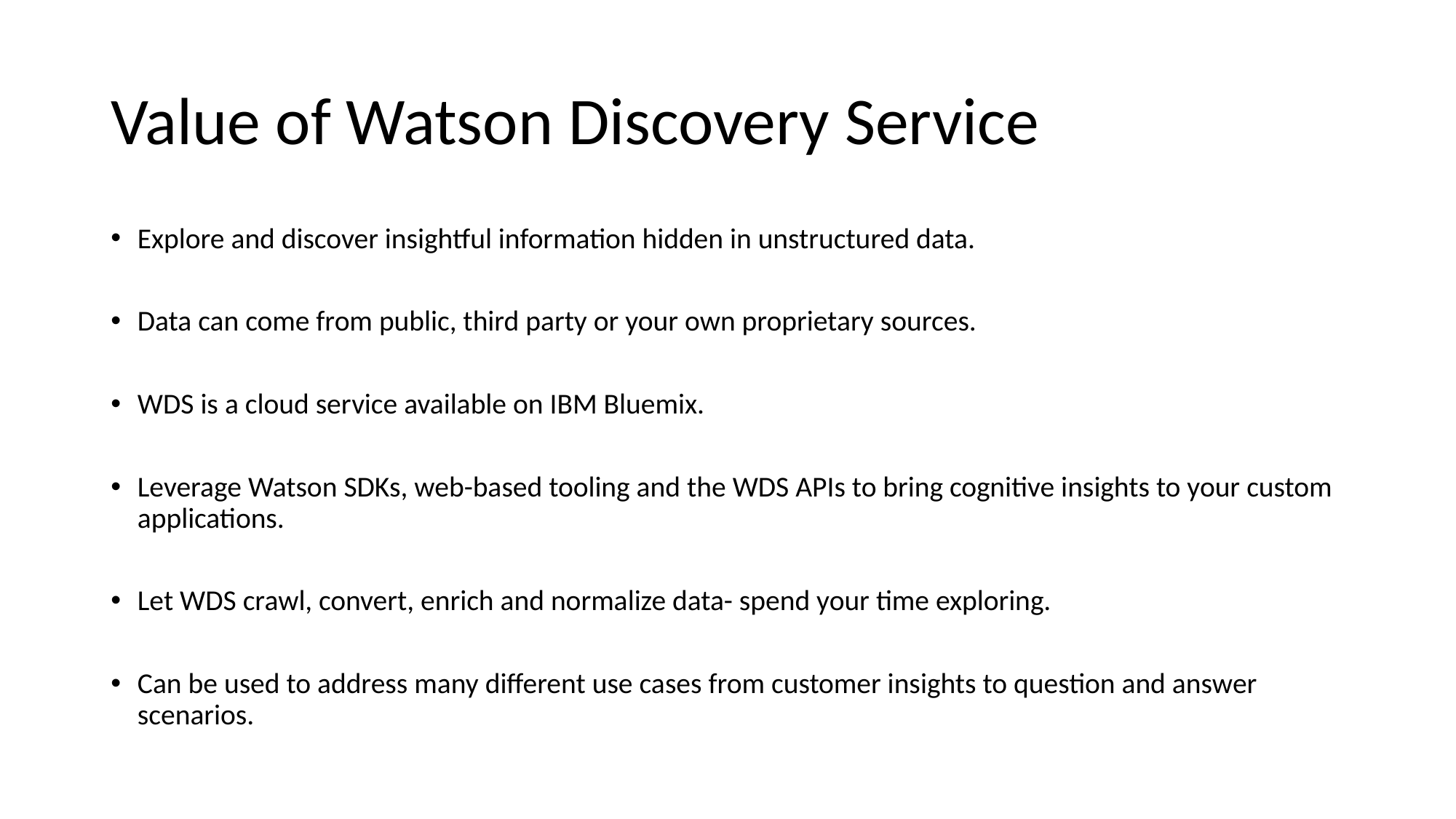

# Value of Watson Discovery Service
Explore and discover insightful information hidden in unstructured data.

Data can come from public, third party or your own proprietary sources.

WDS is a cloud service available on IBM Bluemix.

Leverage Watson SDKs, web-based tooling and the WDS APIs to bring cognitive insights to your custom applications.

Let WDS crawl, convert, enrich and normalize data- spend your time exploring.

Can be used to address many different use cases from customer insights to question and answer scenarios.